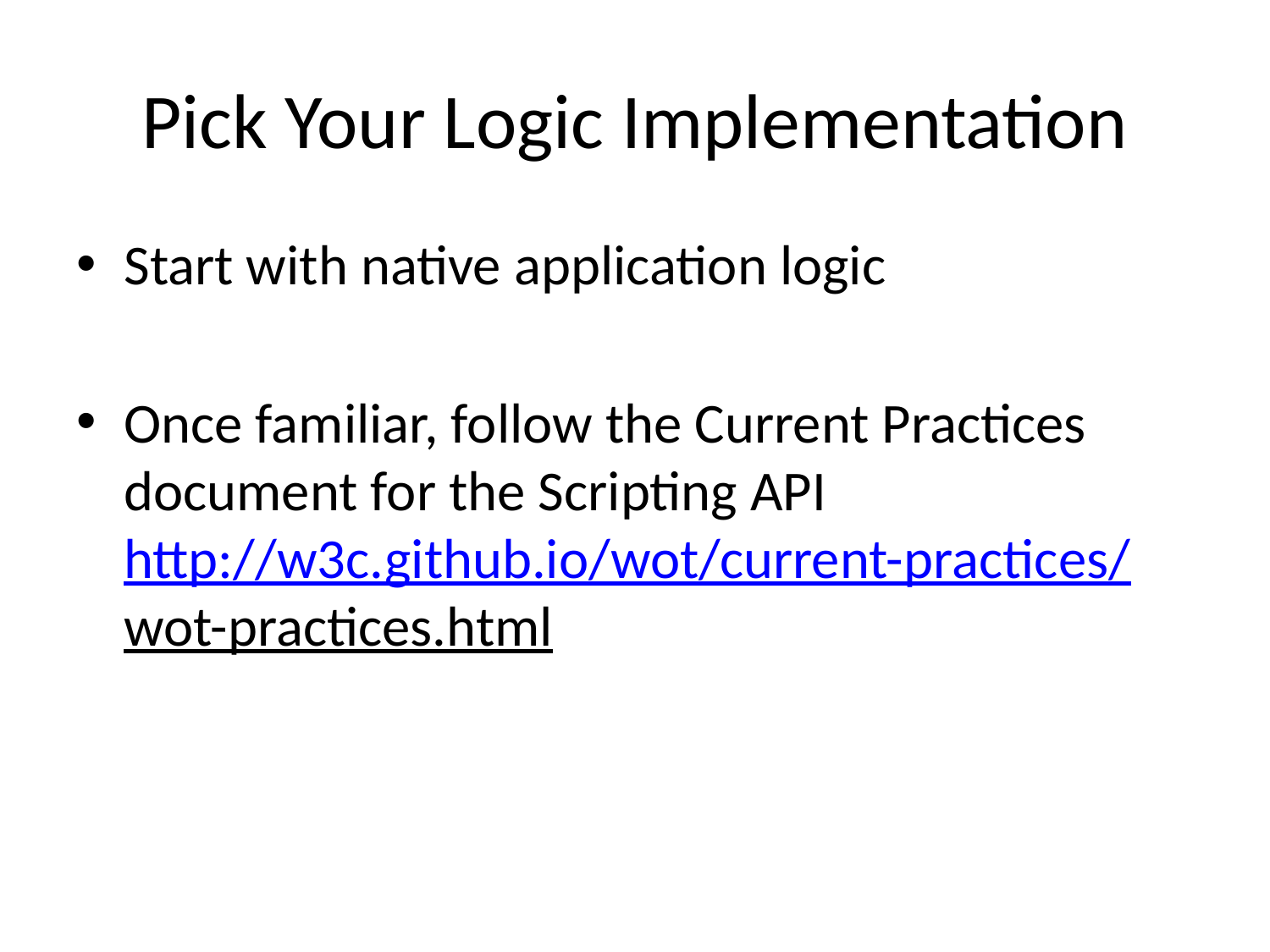

# Pick Your Logic Implementation
Start with native application logic

Once familiar, follow the Current Practices document for the Scripting API
http://w3c.github.io/wot/current-practices/
wot-practices.html